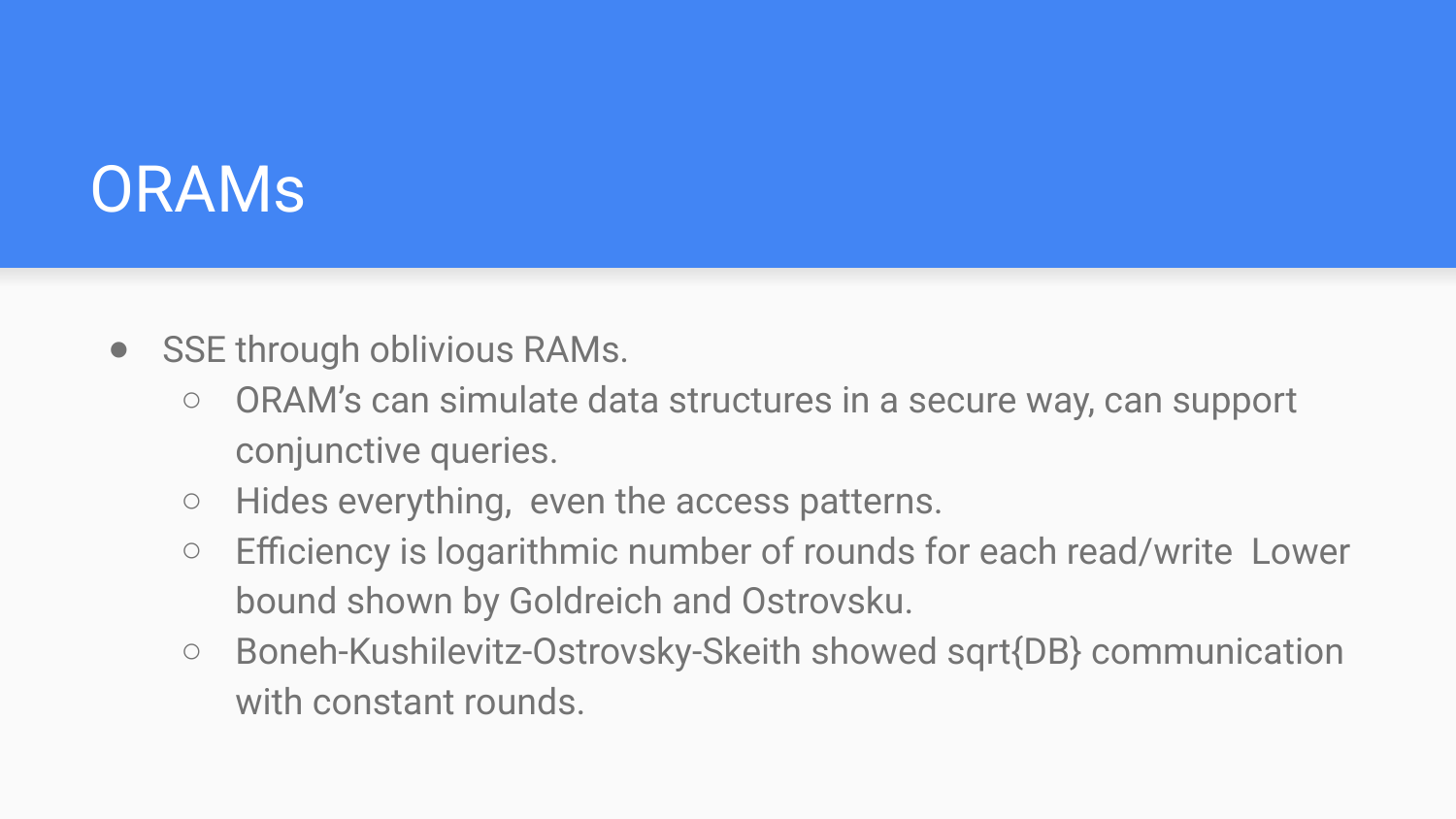

# ORAMs
SSE through oblivious RAMs.
ORAM’s can simulate data structures in a secure way, can support conjunctive queries.
Hides everything,  even the access patterns.
Efficiency is logarithmic number of rounds for each read/write  Lower bound shown by Goldreich and Ostrovsku.
Boneh-Kushilevitz-Ostrovsky-Skeith showed sqrt{DB} communication with constant rounds.